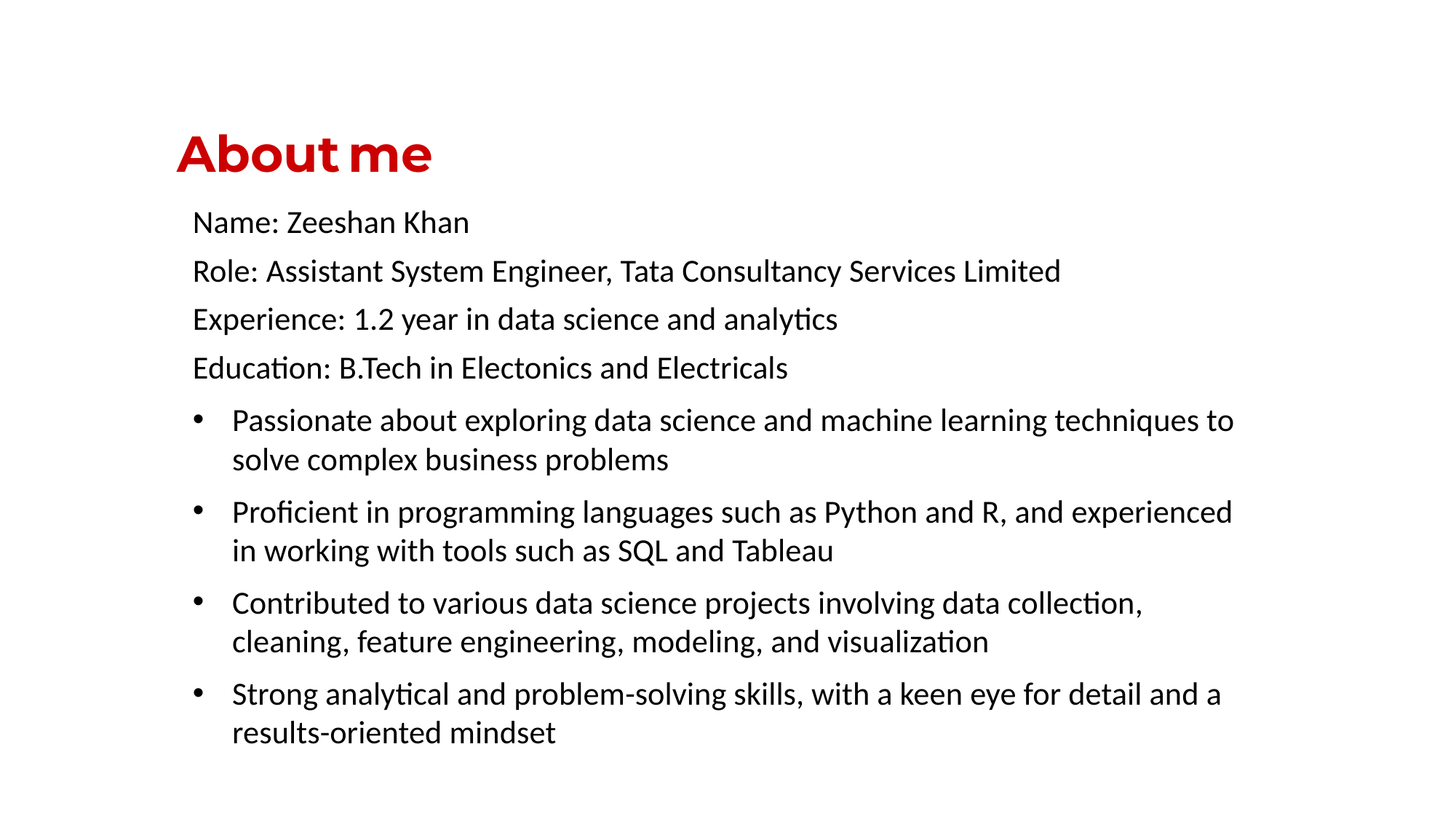

# About me
Name: Zeeshan Khan
Role: Assistant System Engineer, Tata Consultancy Services Limited
Experience: 1.2 year in data science and analytics
Education: B.Tech in Electonics and Electricals
Passionate about exploring data science and machine learning techniques to solve complex business problems
Proficient in programming languages such as Python and R, and experienced in working with tools such as SQL and Tableau
Contributed to various data science projects involving data collection, cleaning, feature engineering, modeling, and visualization
Strong analytical and problem-solving skills, with a keen eye for detail and a results-oriented mindset